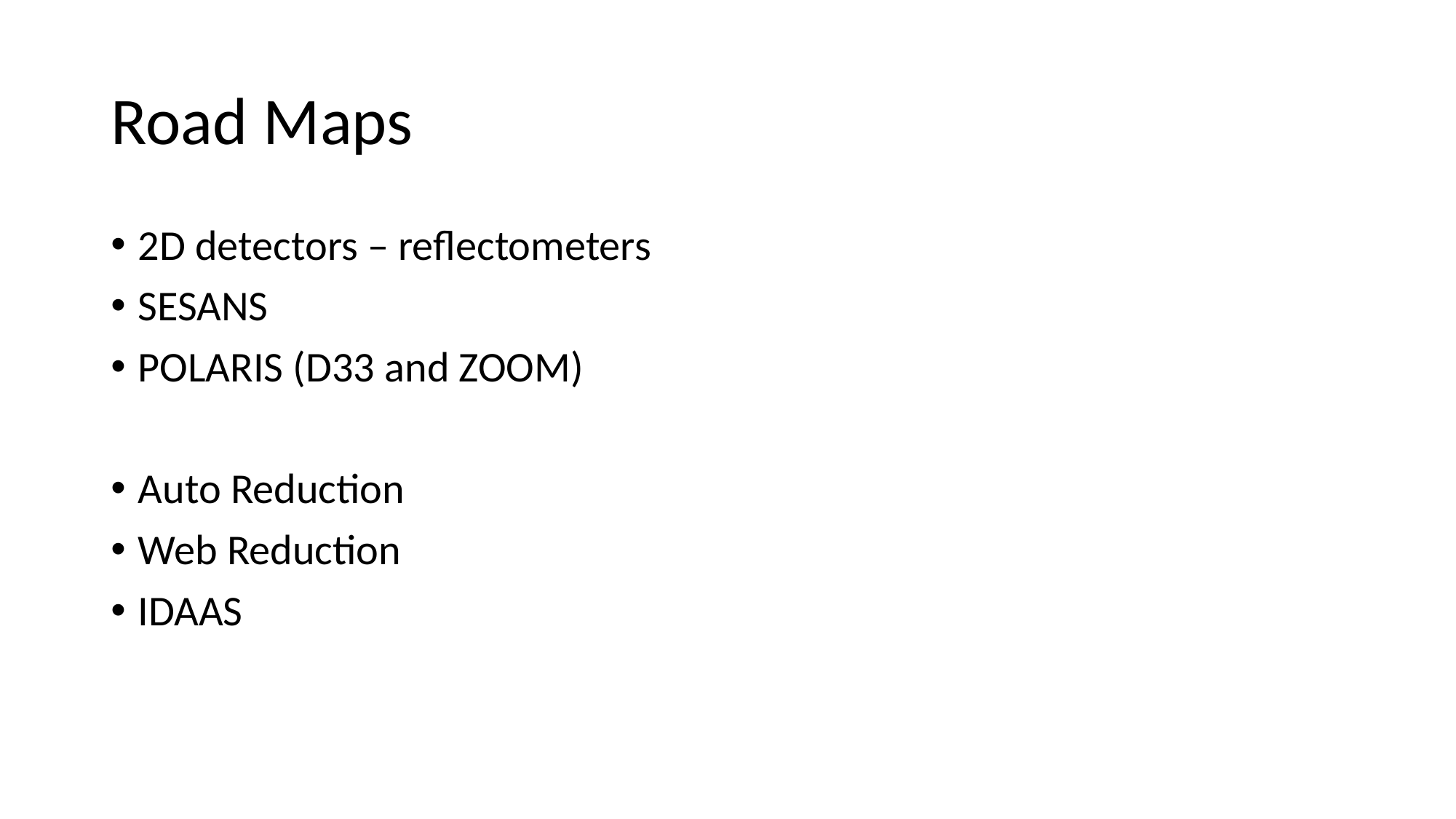

# Road Maps
2D detectors – reflectometers
SESANS
POLARIS (D33 and ZOOM)

Auto Reduction
Web Reduction
IDAAS